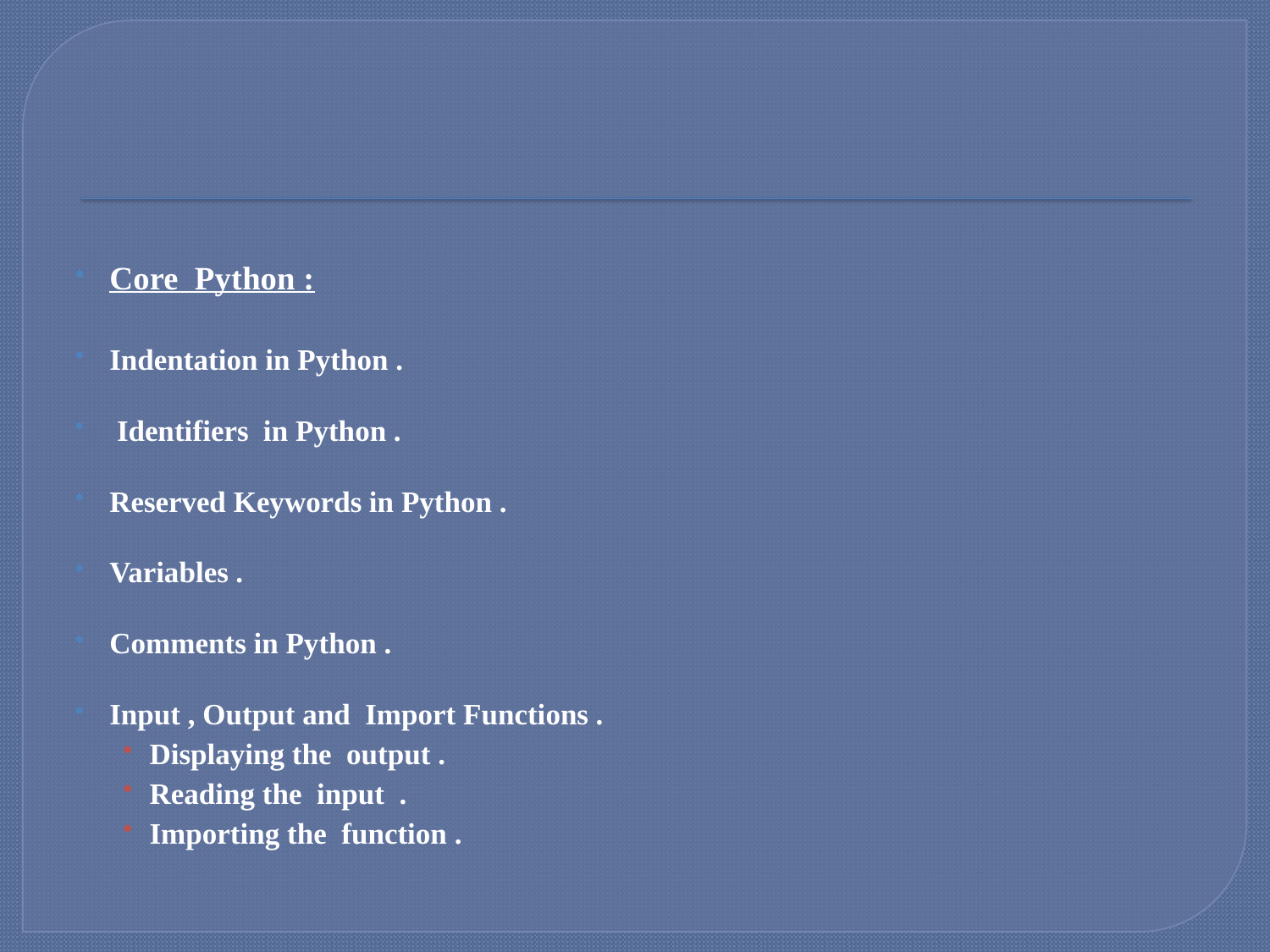

#

Core  Python :

Indentation in Python .

 Identifiers  in Python .

Reserved Keywords in Python .

Variables .

Comments in Python .

Input , Output and  Import Functions .
Displaying the  output .
Reading the  input  .
Importing the  function .